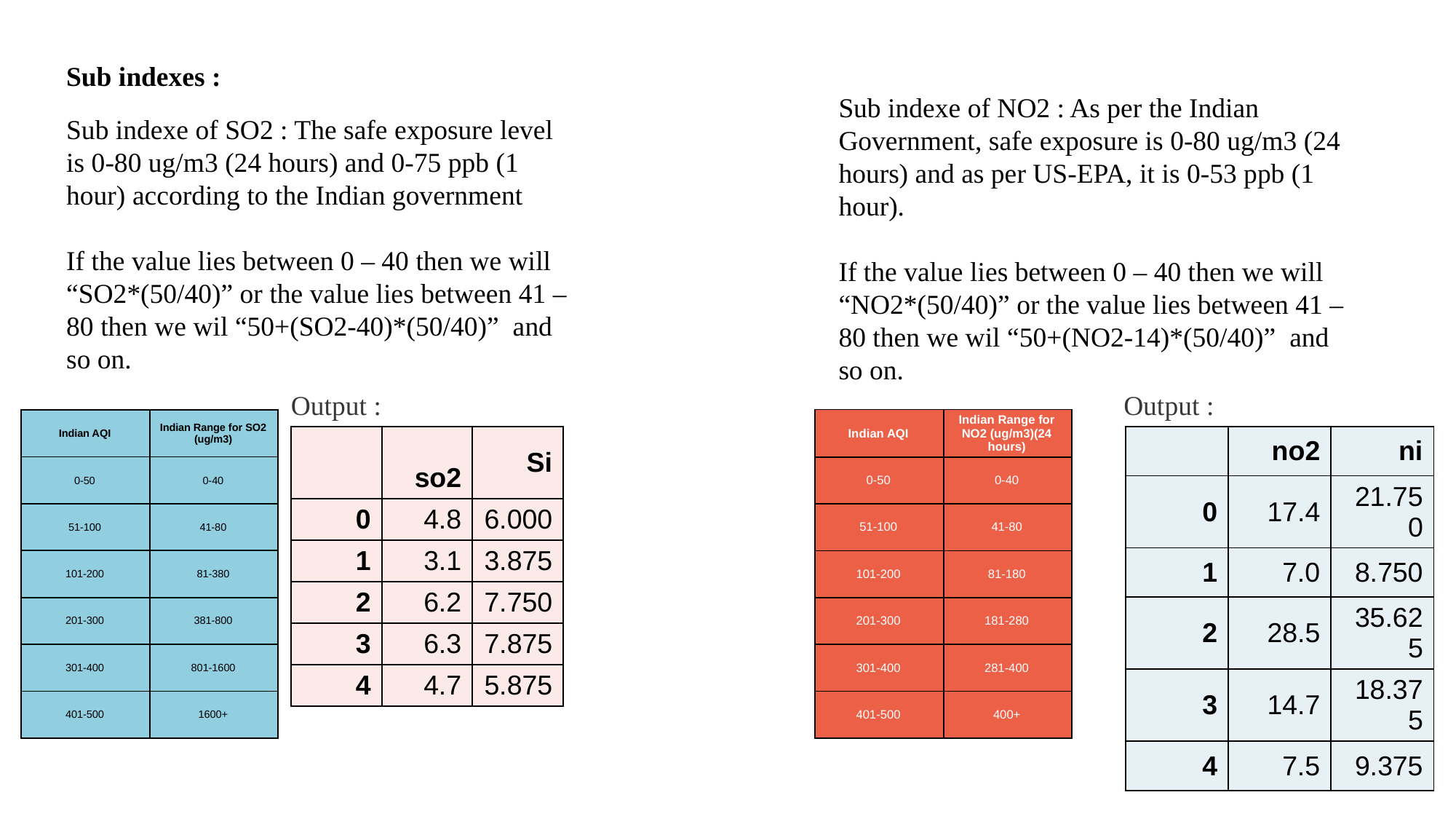

Sub indexes :
Sub indexe of NO2 : As per the Indian Government, safe exposure is 0-80 ug/m3 (24 hours) and as per US-EPA, it is 0-53 ppb (1 hour).

If the value lies between 0 – 40 then we will “NO2*(50/40)” or the value lies between 41 – 80 then we wil “50+(NO2-14)*(50/40)”  and so on.

Sub indexe of SO2 : The safe exposure level is 0-80 ug/m3 (24 hours) and 0-75 ppb (1 hour) according to the Indian government

If the value lies between 0 – 40 then we will “SO2*(50/40)” or the value lies between 41 – 80 then we wil “50+(SO2-40)*(50/40)”  and so on.
Output :
Output :
| Indian AQI | Indian Range for NO2 (ug/m3)(24 hours) |
| --- | --- |
| 0-50 | 0-40 |
| 51-100 | 41-80 |
| 101-200 | 81-180 |
| 201-300 | 181-280 |
| 301-400 | 281-400 |
| 401-500 | 400+ |
| Indian AQI | Indian Range for SO2 (ug/m3) |
| --- | --- |
| 0-50 | 0-40 |
| 51-100 | 41-80 |
| 101-200 | 81-380 |
| 201-300 | 381-800 |
| 301-400 | 801-1600 |
| 401-500 | 1600+ |
|  | so2 | Si |
| --- | --- | --- |
| 0 | 4.8 | 6.000 |
| 1 | 3.1 | 3.875 |
| 2 | 6.2 | 7.750 |
| 3 | 6.3 | 7.875 |
| 4 | 4.7 | 5.875 |
|  | no2 | ni |
| --- | --- | --- |
| 0 | 17.4 | 21.750 |
| 1 | 7.0 | 8.750 |
| 2 | 28.5 | 35.625 |
| 3 | 14.7 | 18.375 |
| 4 | 7.5 | 9.375 |